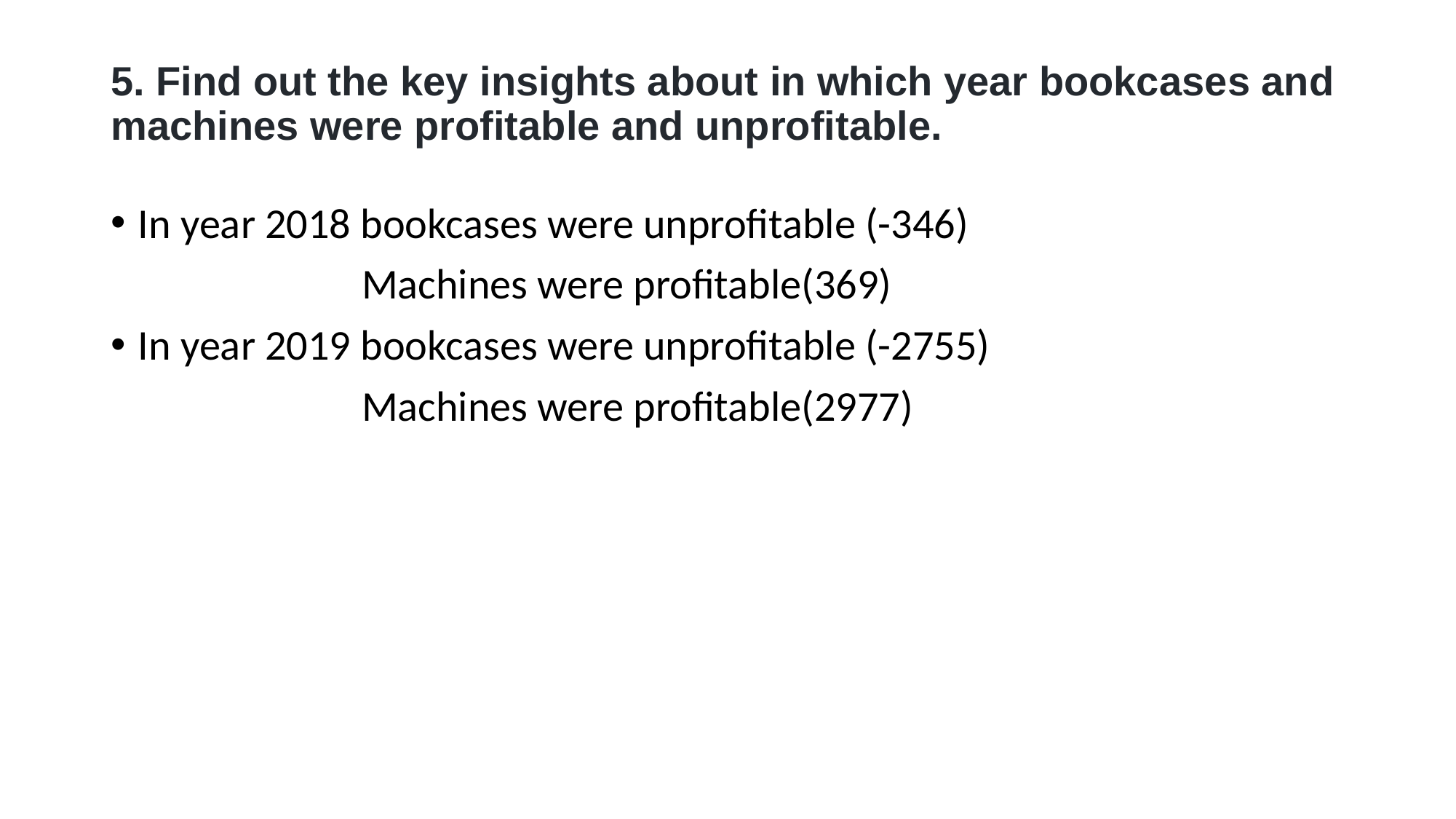

# 5. Find out the key insights about in which year bookcases and machines were profitable and unprofitable.
In year 2018 bookcases were unprofitable (-346)
                          Machines were profitable(369)
In year 2019 bookcases were unprofitable (-2755)
                          Machines were profitable(2977)